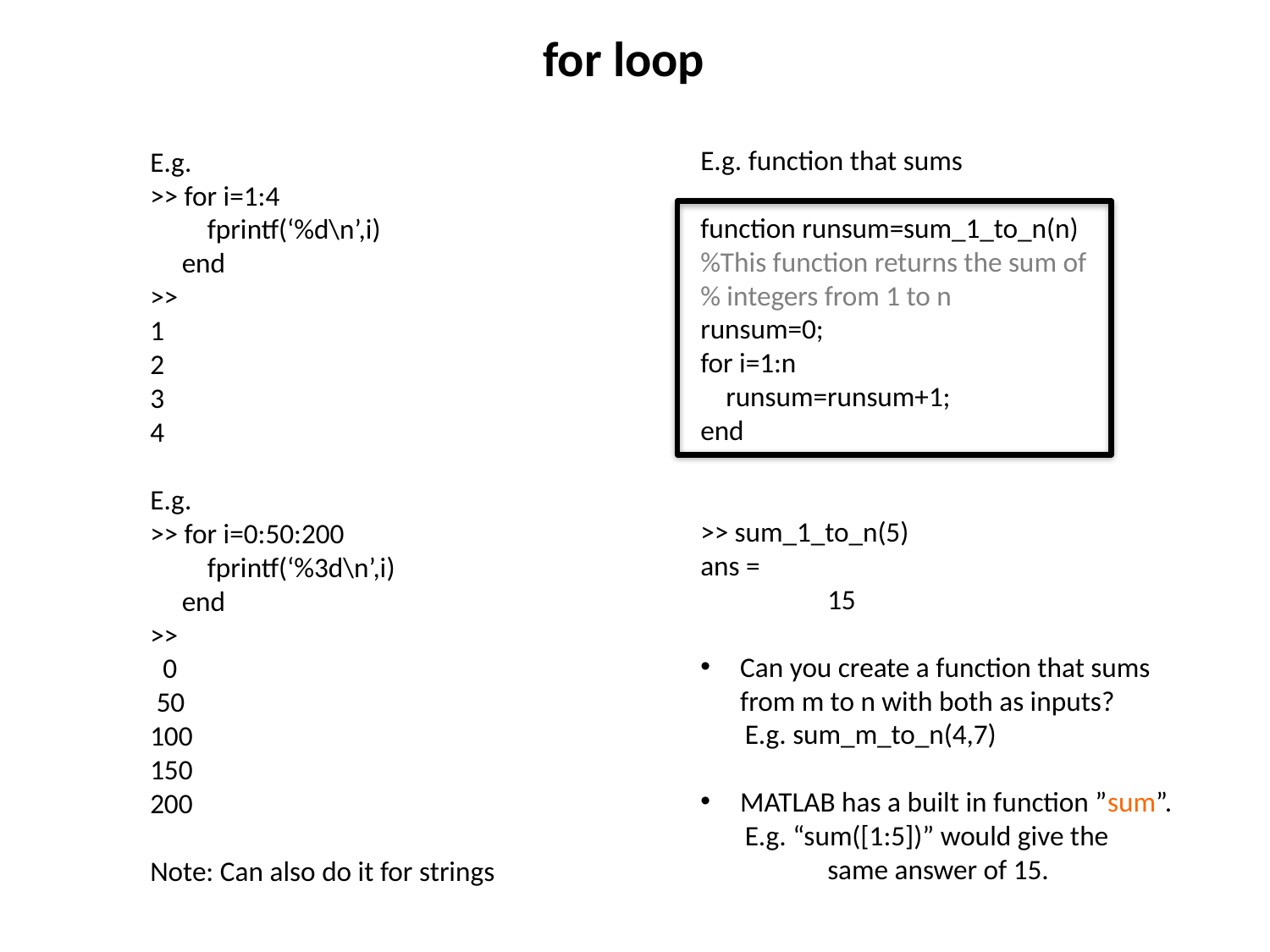

for loop
E.g. function that sums

function runsum=sum_1_to_n(n)
%This function returns the sum of
% integers from 1 to n
runsum=0;
for i=1:n
    runsum=runsum+1;
end

>> sum_1_to_n(5)
ans =
	15

Can you create a function that sums from m to n with both as inputs?
       E.g. sum_m_to_n(4,7)

MATLAB has a built in function ”sum”.
       E.g. “sum([1:5])” would give the   	same answer of 15.
E.g.
>> for i=1:4
         fprintf(‘%d\n’,i)
     end
>>
1
2
3
4

E.g.
>> for i=0:50:200
         fprintf(‘%3d\n’,i)
     end
>>
  0
 50
100
150
200

Note: Can also do it for strings